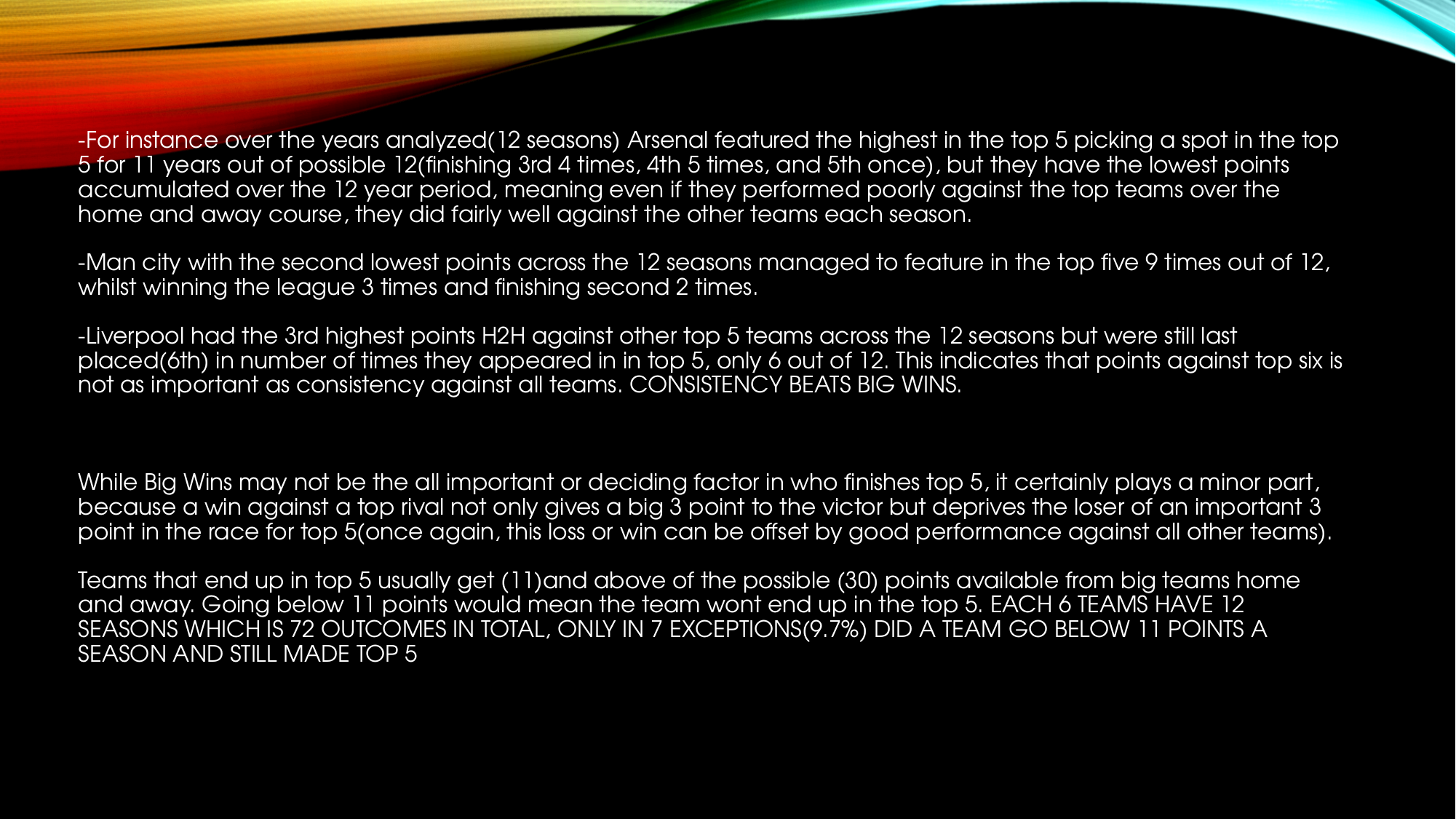

-For instance over the years analyzed(12 seasons) Arsenal featured the highest in the top 5 picking a spot in the top 5 for 11 years out of possible 12(finishing 3rd 4 times, 4th 5 times, and 5th once), but they have the lowest points accumulated over the 12 year period, meaning even if they performed poorly against the top teams over the home and away course, they did fairly well against the other teams each season.
-Man city with the second lowest points across the 12 seasons managed to feature in the top five 9 times out of 12, whilst winning the league 3 times and finishing second 2 times.
-Liverpool had the 3rd highest points H2H against other top 5 teams across the 12 seasons but were still last placed(6th) in number of times they appeared in in top 5, only 6 out of 12. This indicates that points against top six is not as important as consistency against all teams. CONSISTENCY BEATS BIG WINS.

While Big Wins may not be the all important or deciding factor in who finishes top 5, it certainly plays a minor part, because a win against a top rival not only gives a big 3 point to the victor but deprives the loser of an important 3 point in the race for top 5(once again, this loss or win can be offset by good performance against all other teams).
Teams that end up in top 5 usually get (11)and above of the possible (30) points available from big teams home and away. Going below 11 points would mean the team wont end up in the top 5. EACH 6 TEAMS HAVE 12 SEASONS WHICH IS 72 OUTCOMES IN TOTAL, ONLY IN 7 EXCEPTIONS(9.7%) DID A TEAM GO BELOW 11 POINTS A SEASON AND STILL MADE TOP 5